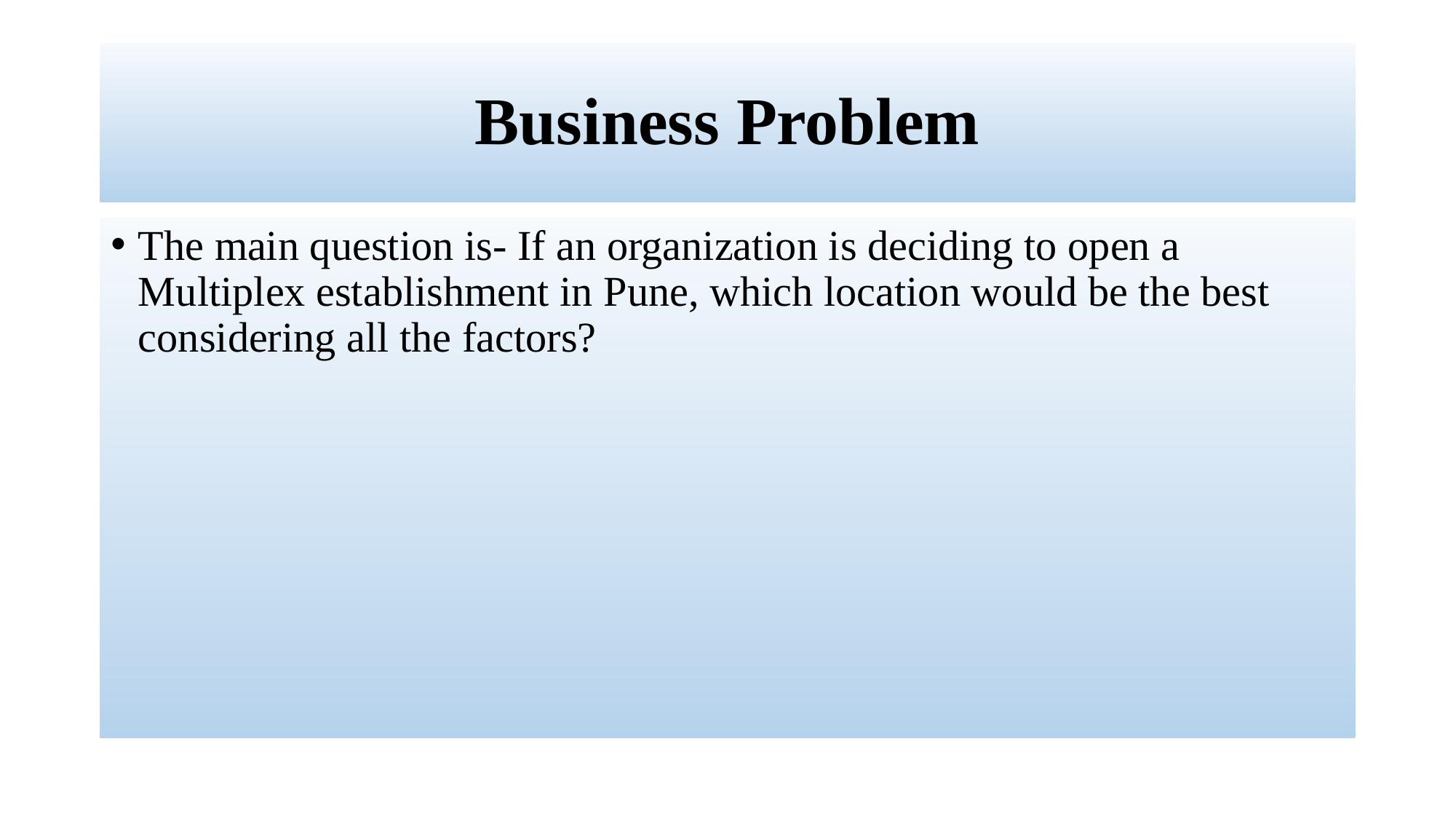

# Business Problem
The main question is- If an organization is deciding to open a Multiplex establishment in Pune, which location would be the best considering all the factors?